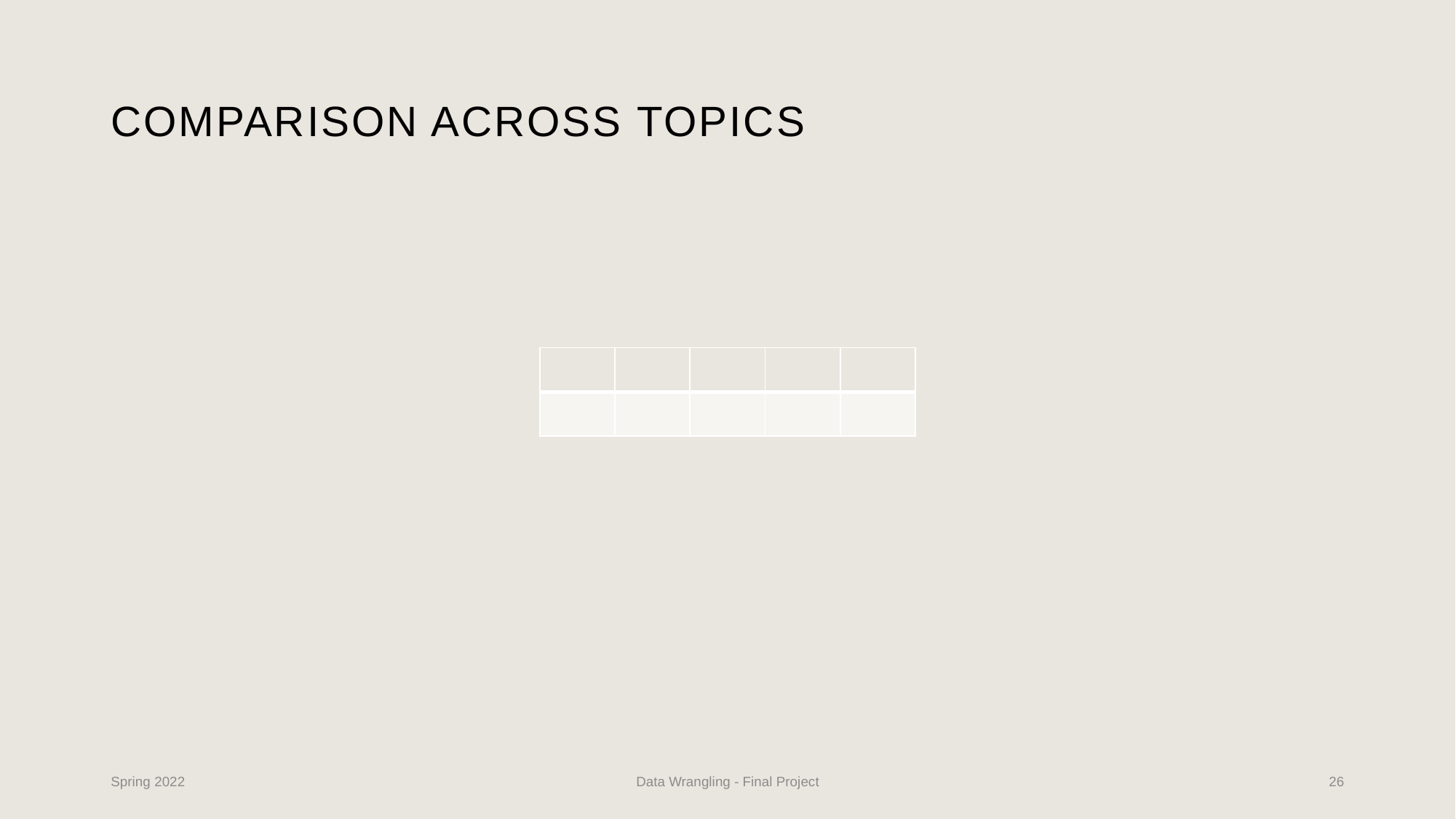

# Comparison Across Topics
|  |  |  |  |  |
| --- | --- | --- | --- | --- |
|  |  |  |  |  |
Spring 2022
Data Wrangling - Final Project
26